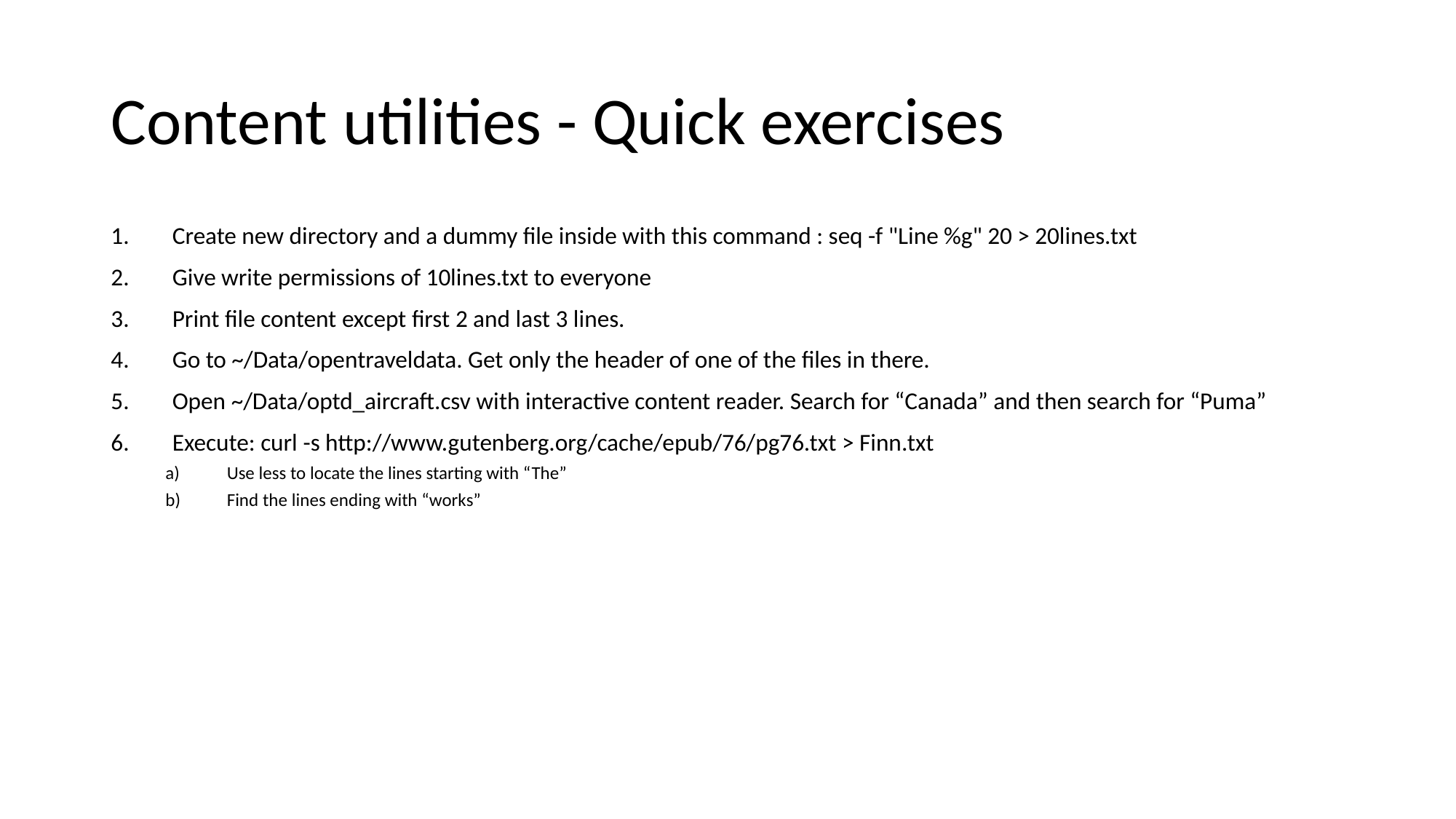

# Content utilities - Quick exercises
Create new directory and a dummy file inside with this command : seq -f "Line %g" 20 > 20lines.txt
Give write permissions of 10lines.txt to everyone
Print file content except first 2 and last 3 lines.
Go to ~/Data/opentraveldata. Get only the header of one of the files in there.
Open ~/Data/optd_aircraft.csv with interactive content reader. Search for “Canada” and then search for “Puma”
Execute: curl -s http://www.gutenberg.org/cache/epub/76/pg76.txt > Finn.txt
Use less to locate the lines starting with “The”
Find the lines ending with “works”